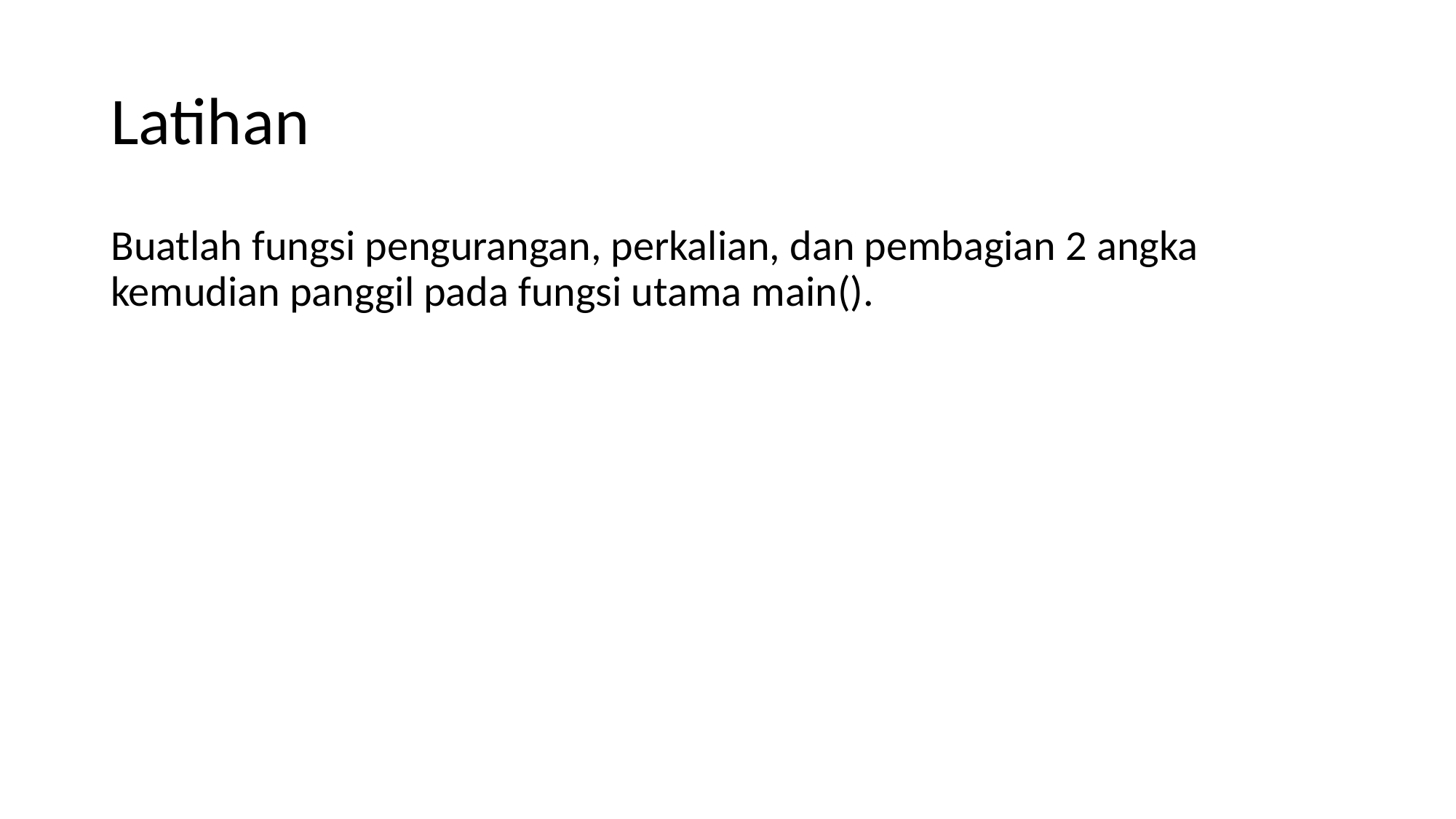

# Latihan
Buatlah fungsi pengurangan, perkalian, dan pembagian 2 angka kemudian panggil pada fungsi utama main().